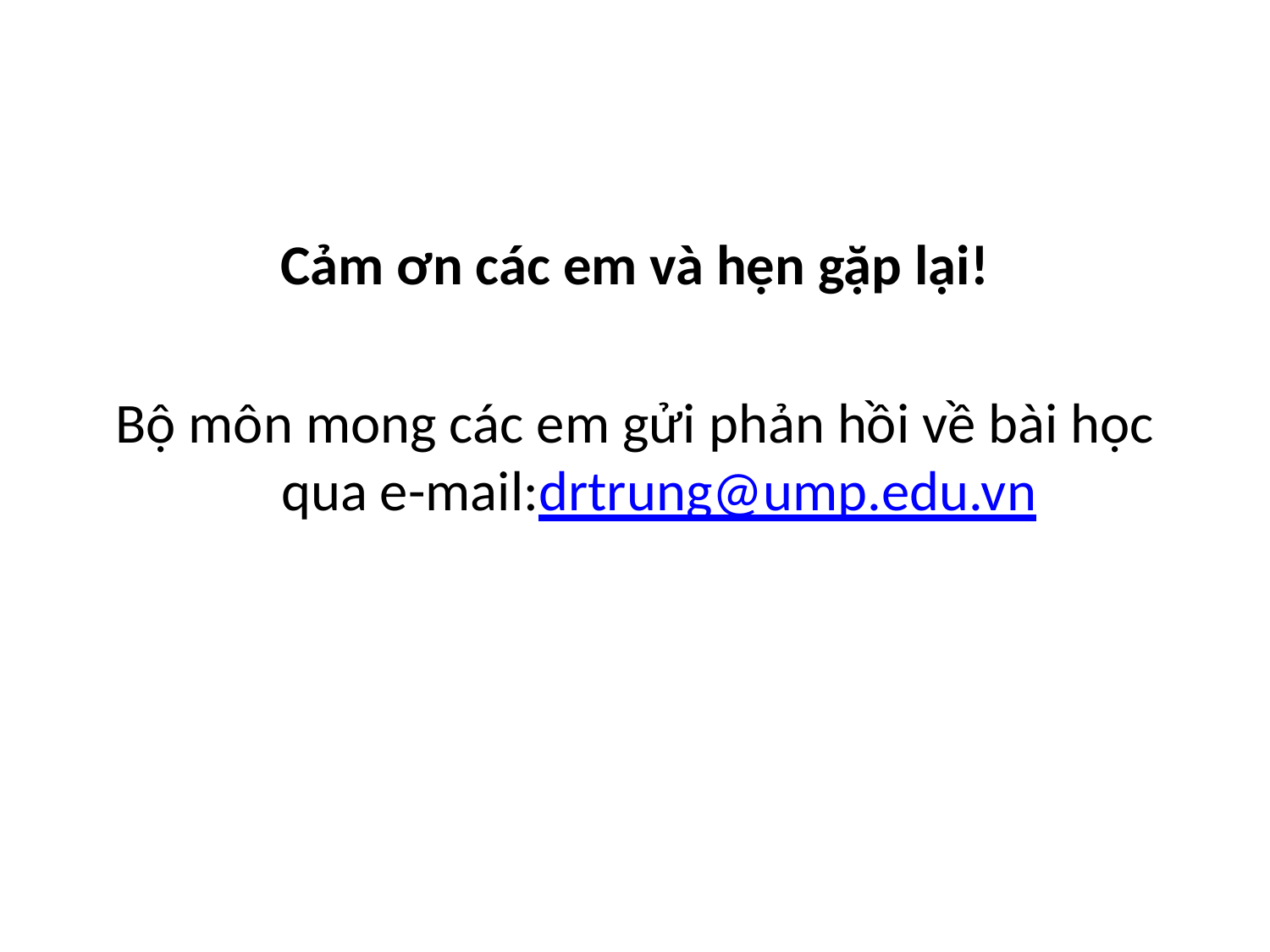

#
Cảm ơn các em và hẹn gặp lại!

Bộ môn mong các em gửi phản hồi về bài học qua e-mail:drtrung@ump.edu.vn